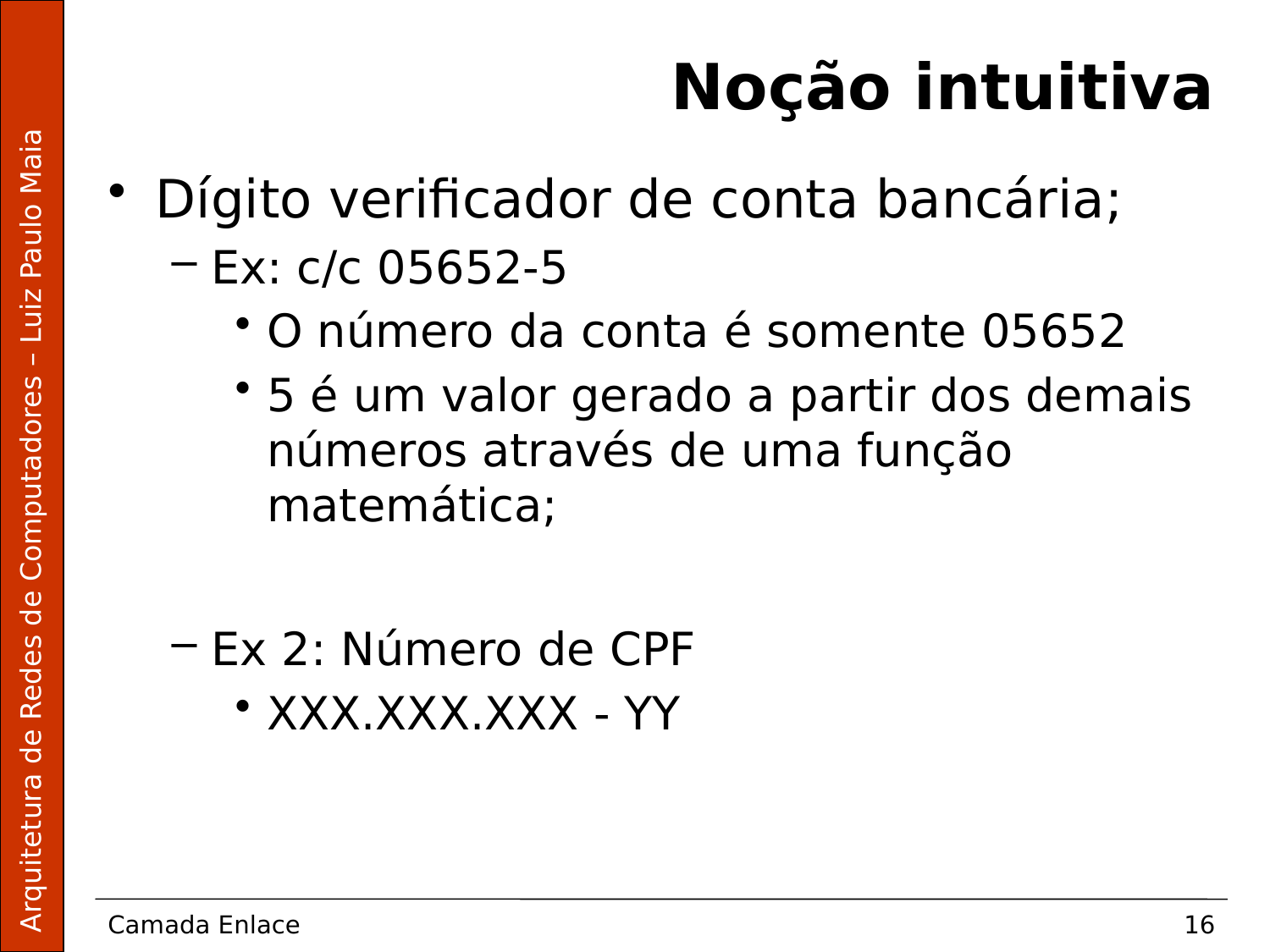

# Noção intuitiva
Dígito verificador de conta bancária;
Ex: c/c 05652-5
O número da conta é somente 05652
5 é um valor gerado a partir dos demais números através de uma função matemática;

Ex 2: Número de CPF
XXX.XXX.XXX - YY